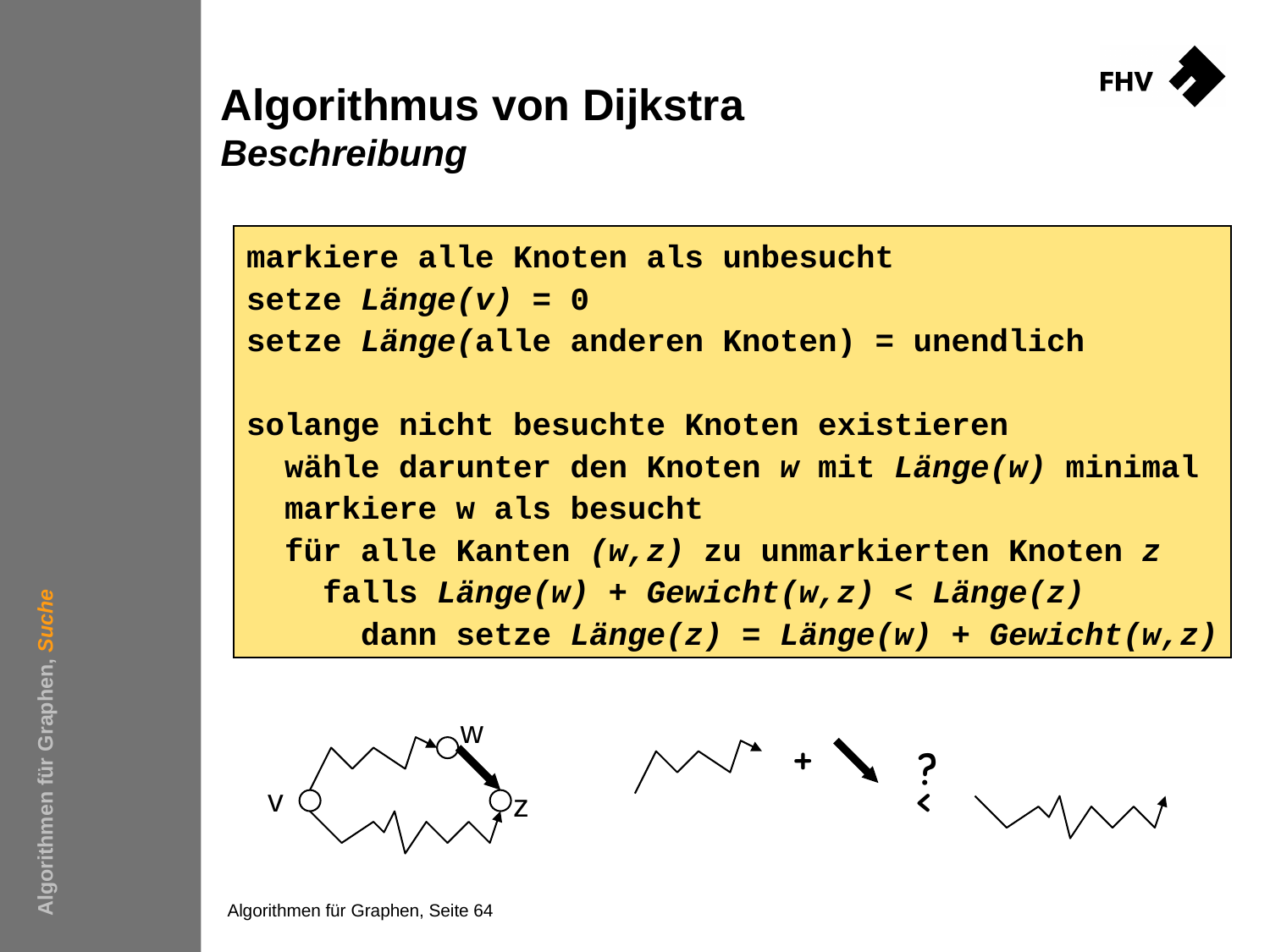

# Algorithmus von Dijkstra Beschreibung
markiere alle Knoten als unbesucht
setze Länge(v) = 0
setze Länge(alle anderen Knoten) = unendlich

solange nicht besuchte Knoten existieren
  wähle darunter den Knoten w mit Länge(w) minimal
  markiere w als besucht
  für alle Kanten (w,z) zu unmarkierten Knoten z
    falls Länge(w) + Gewicht(w,z) < Länge(z)
      dann setze Länge(z) = Länge(w) + Gewicht(w,z)
Algorithmen für Graphen, Suche
w

v
z

+

?
<

Algorithmen für Graphen, Seite 64